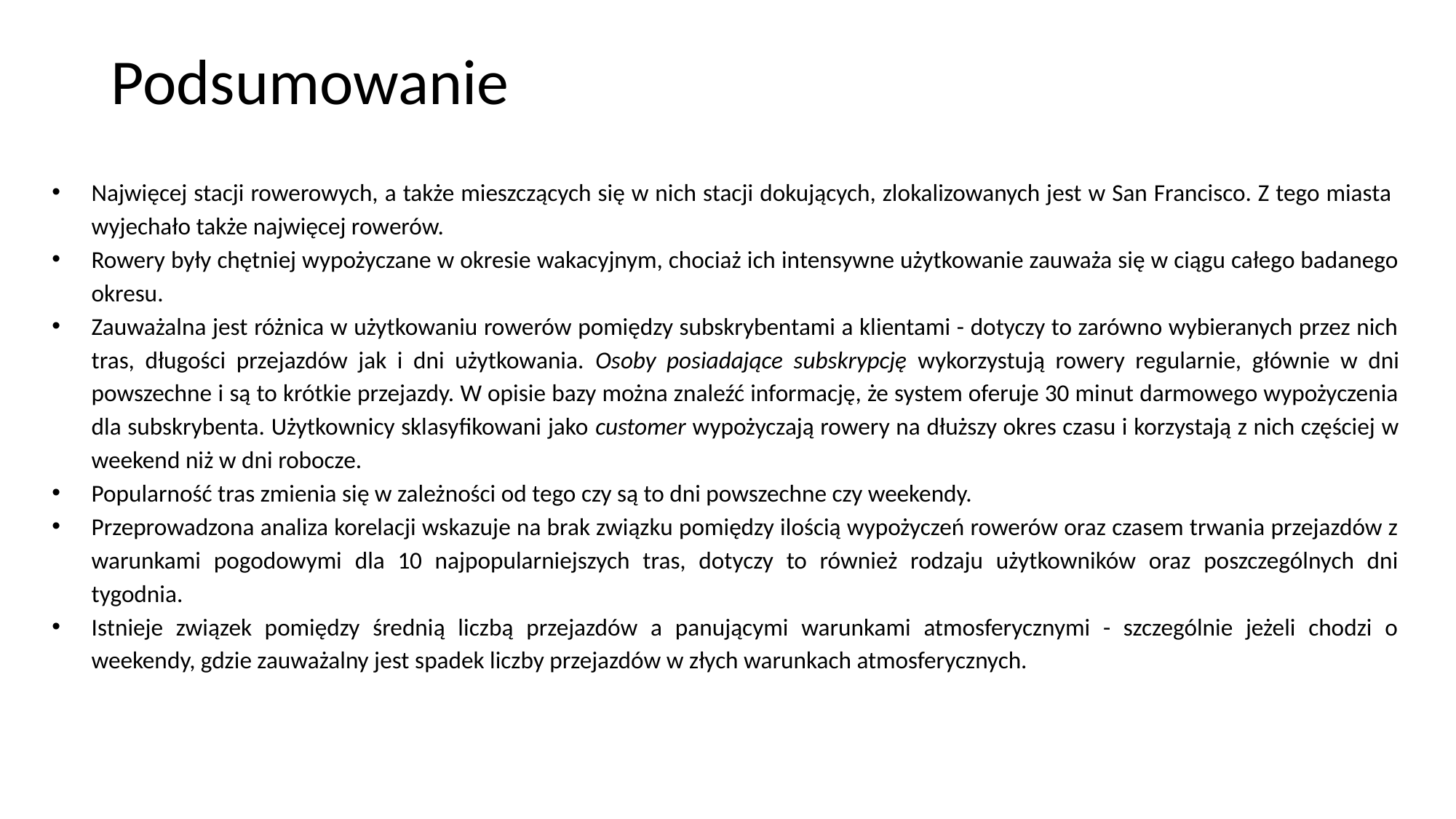

# Podsumowanie

Najwięcej stacji rowerowych, a także mieszczących się w nich stacji dokujących, zlokalizowanych jest w San Francisco. Z tego miasta  wyjechało także najwięcej rowerów.
Rowery były chętniej wypożyczane w okresie wakacyjnym, chociaż ich intensywne użytkowanie zauważa się w ciągu całego badanego okresu.
Zauważalna jest różnica w użytkowaniu rowerów pomiędzy subskrybentami a klientami - dotyczy to zarówno wybieranych przez nich tras, długości przejazdów jak i dni użytkowania. Osoby posiadające subskrypcję wykorzystują rowery regularnie, głównie w dni powszechne i są to krótkie przejazdy. W opisie bazy można znaleźć informację, że system oferuje 30 minut darmowego wypożyczenia dla subskrybenta. Użytkownicy sklasyfikowani jako customer wypożyczają rowery na dłuższy okres czasu i korzystają z nich częściej w weekend niż w dni robocze.
Popularność tras zmienia się w zależności od tego czy są to dni powszechne czy weekendy.
Przeprowadzona analiza korelacji wskazuje na brak związku pomiędzy ilością wypożyczeń rowerów oraz czasem trwania przejazdów z warunkami pogodowymi dla 10 najpopularniejszych tras, dotyczy to również rodzaju użytkowników oraz poszczególnych dni tygodnia.
Istnieje związek pomiędzy średnią liczbą przejazdów a panującymi warunkami atmosferycznymi - szczególnie jeżeli chodzi o weekendy, gdzie zauważalny jest spadek liczby przejazdów w złych warunkach atmosferycznych.